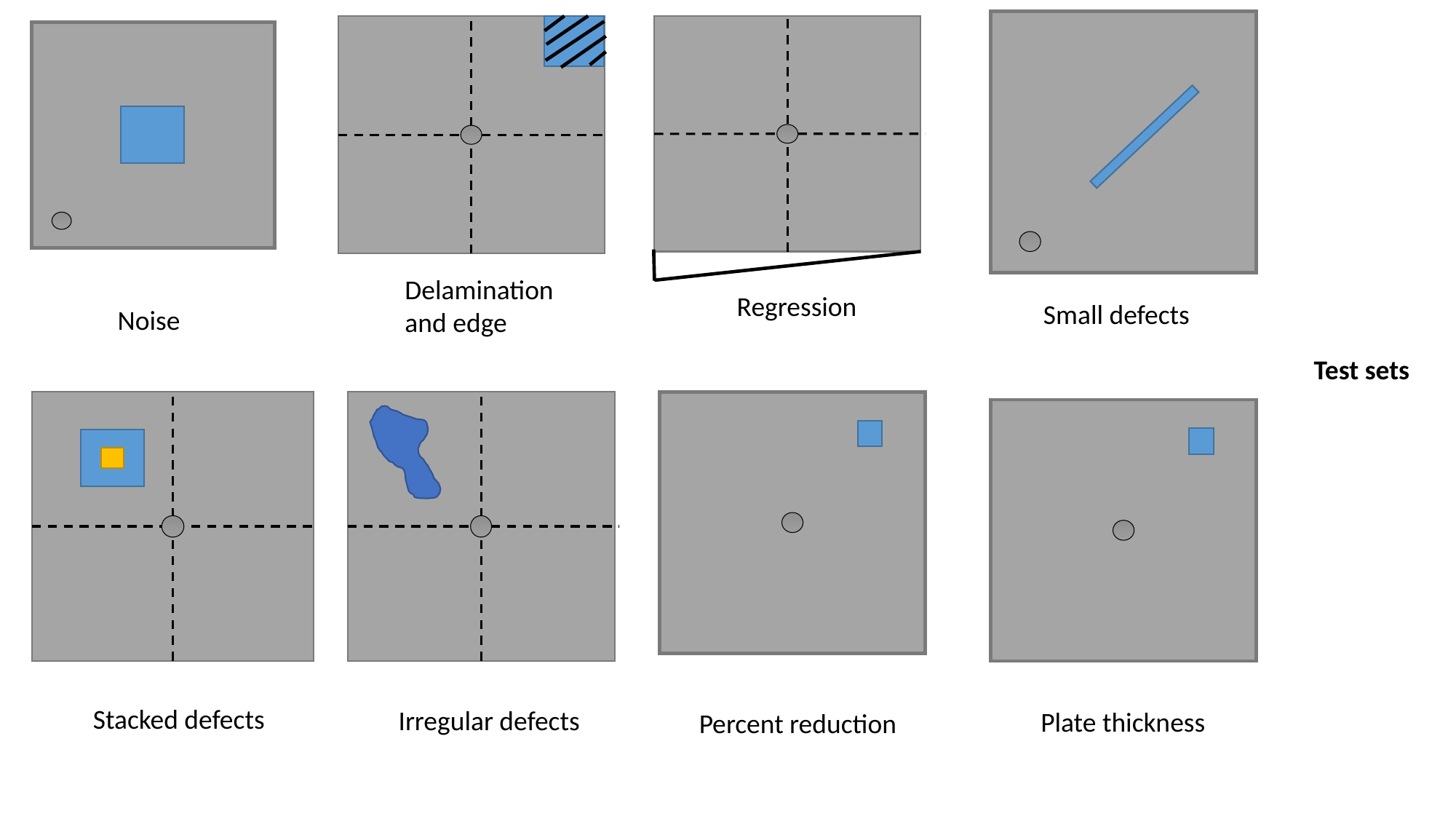

Delamination and edge
Regression
Small defects
Noise
Test sets

Stacked defects
Irregular defects
Plate thickness
Percent reduction